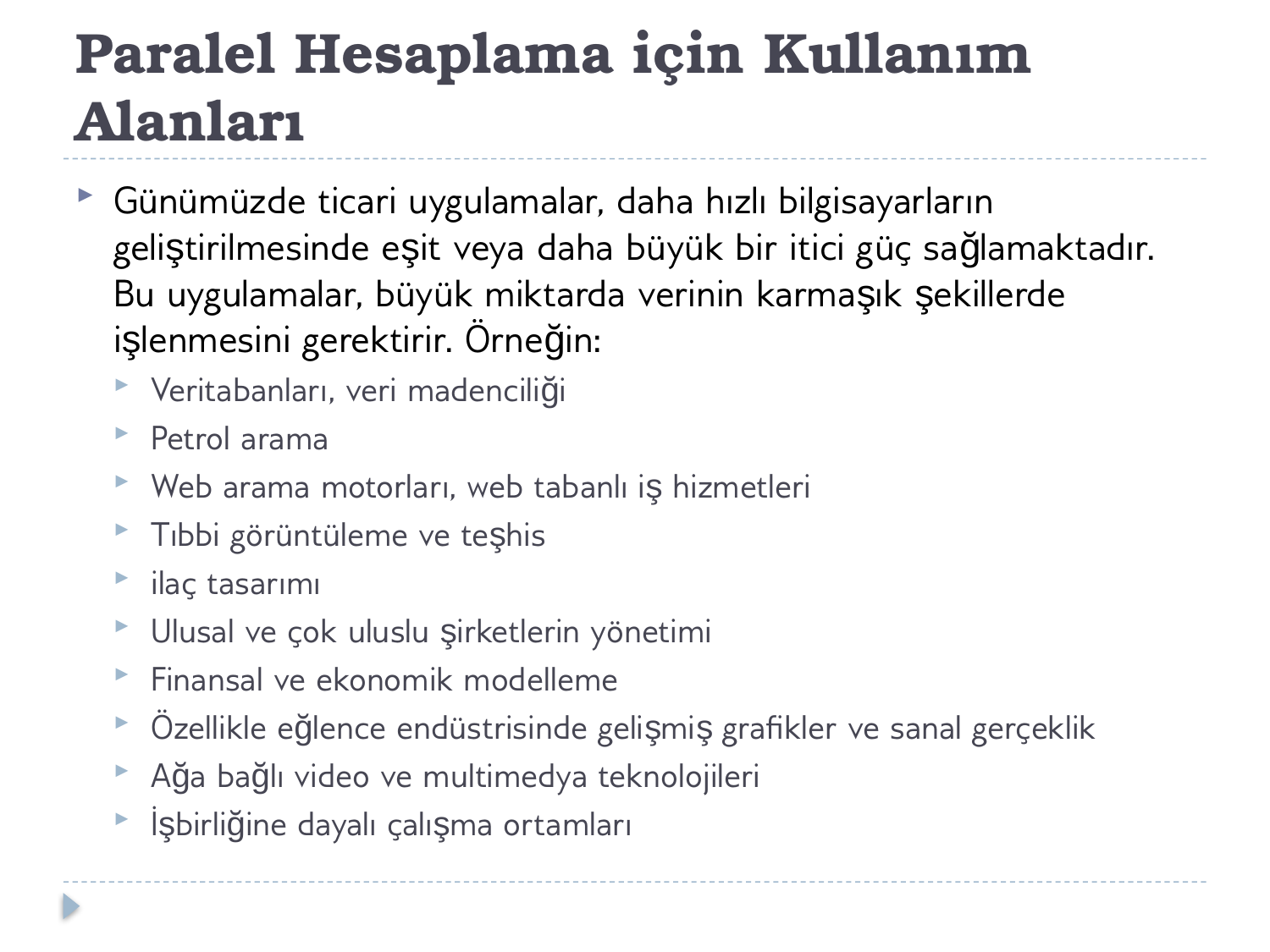

# Paralel Hesaplama için Kullanım Alanları
Günümüzde ticari uygulamalar, daha hızlı bilgisayarların geliştirilmesinde eşit veya daha büyük bir itici güç sağlamaktadır. Bu uygulamalar, büyük miktarda verinin karmaşık şekillerde işlenmesini gerektirir. Örneğin:
Veritabanları, veri madenciliği
Petrol arama
Web arama motorları, web tabanlı iş hizmetleri
Tıbbi görüntüleme ve teşhis
ilaç tasarımı
Ulusal ve çok uluslu şirketlerin yönetimi
Finansal ve ekonomik modelleme
Özellikle eğlence endüstrisinde gelişmiş grafikler ve sanal gerçeklik
Ağa bağlı video ve multimedya teknolojileri
İşbirliğine dayalı çalışma ortamları